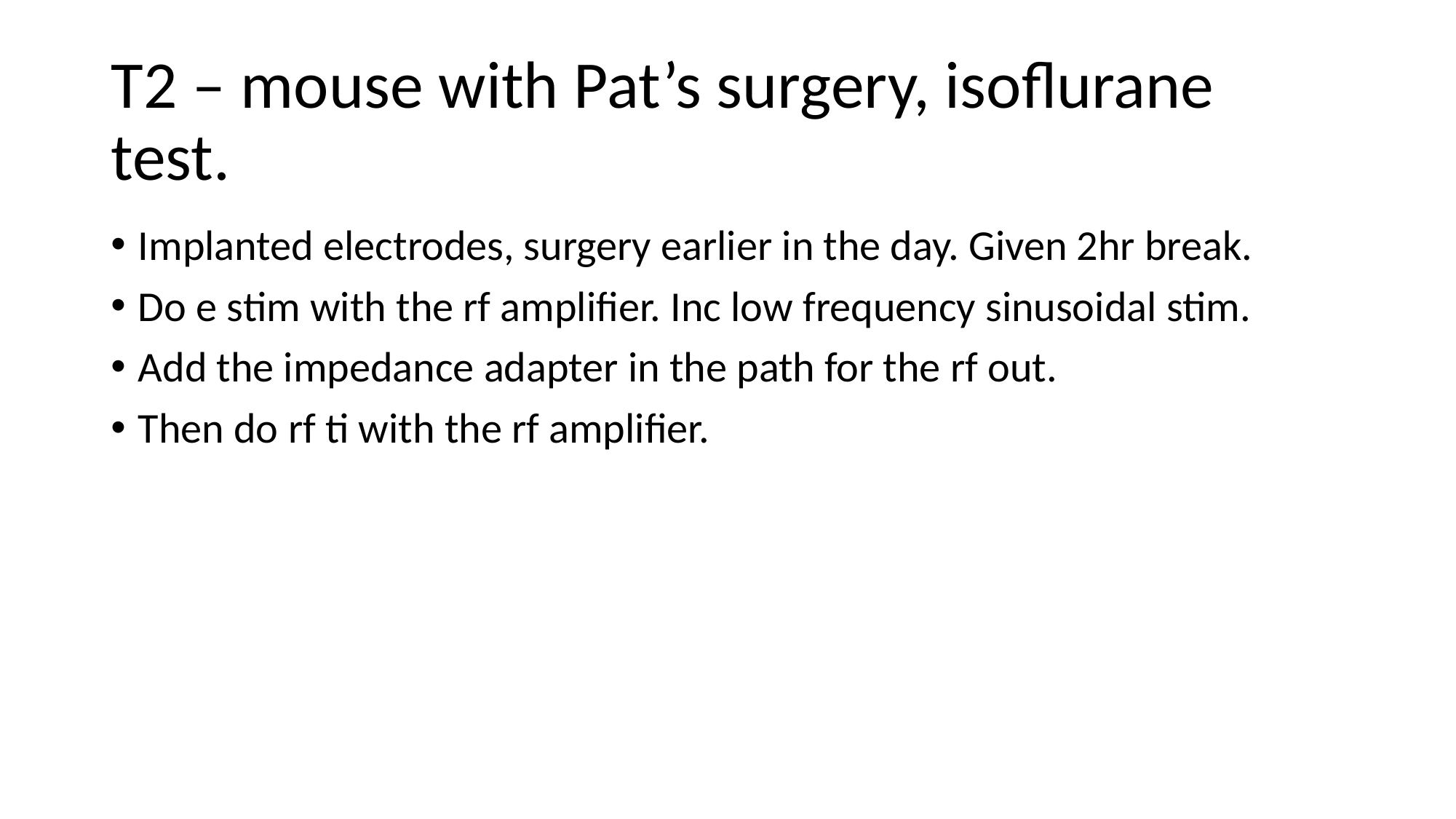

# T2 – mouse with Pat’s surgery, isoflurane test.
Implanted electrodes, surgery earlier in the day. Given 2hr break.
Do e stim with the rf amplifier. Inc low frequency sinusoidal stim.
Add the impedance adapter in the path for the rf out.
Then do rf ti with the rf amplifier.